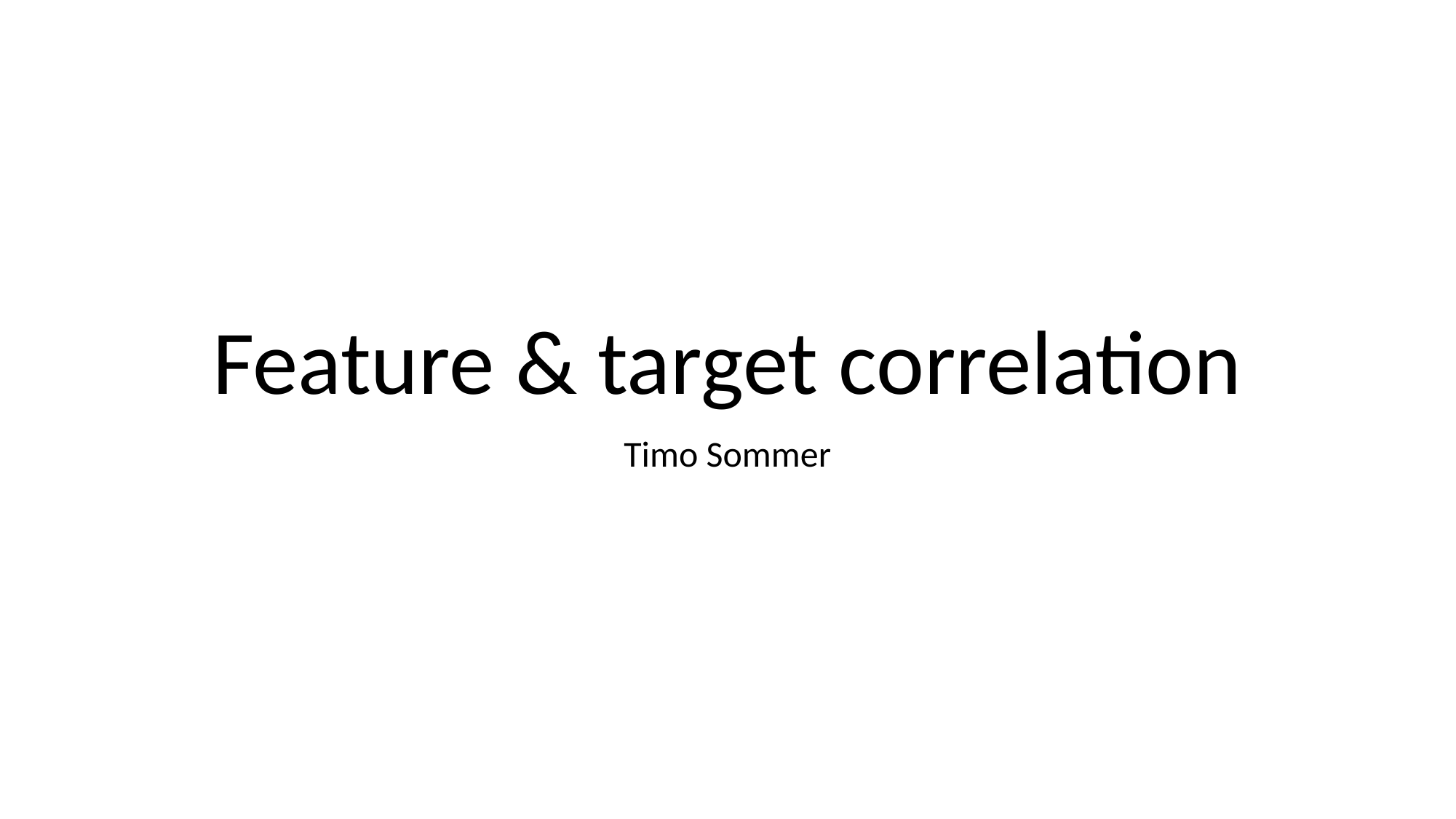

# Feature & target correlation
Timo Sommer